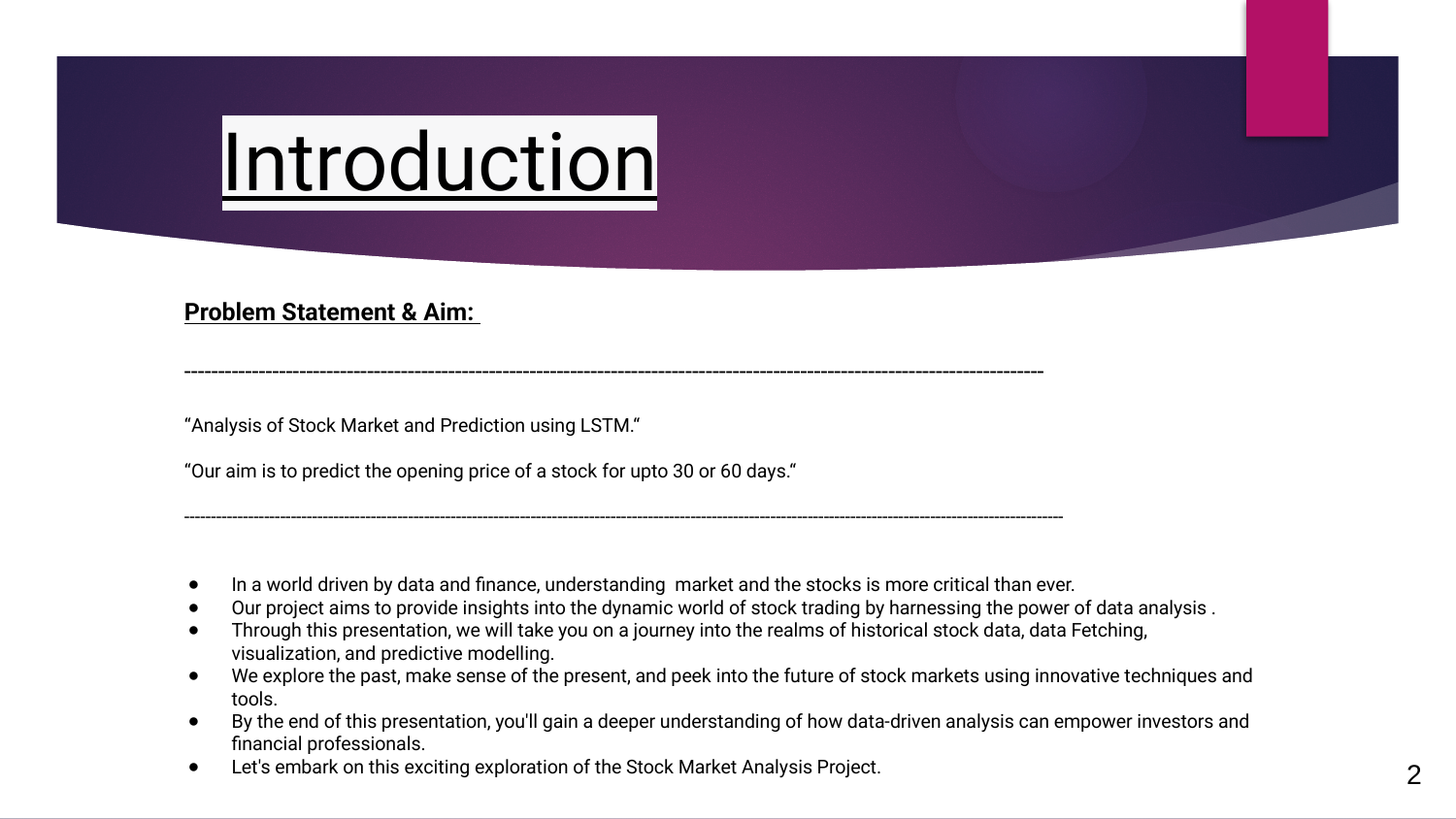

# Introduction
Problem Statement & Aim:

-------------------------------------------------------------------------------------------------------------------------------

“Analysis of Stock Market and Prediction using LSTM.“

“Our aim is to predict the opening price of a stock for upto 30 or 60 days.“

---------------------------------------------------------------------------------------------------------------------------------------------------------------------

In a world driven by data and finance, understanding  market and the stocks is more critical than ever.
Our project aims to provide insights into the dynamic world of stock trading by harnessing the power of data analysis .
Through this presentation, we will take you on a journey into the realms of historical stock data, data Fetching, visualization, and predictive modelling.
We explore the past, make sense of the present, and peek into the future of stock markets using innovative techniques and tools.
By the end of this presentation, you'll gain a deeper understanding of how data-driven analysis can empower investors and financial professionals.
Let's embark on this exciting exploration of the Stock Market Analysis Project.

2